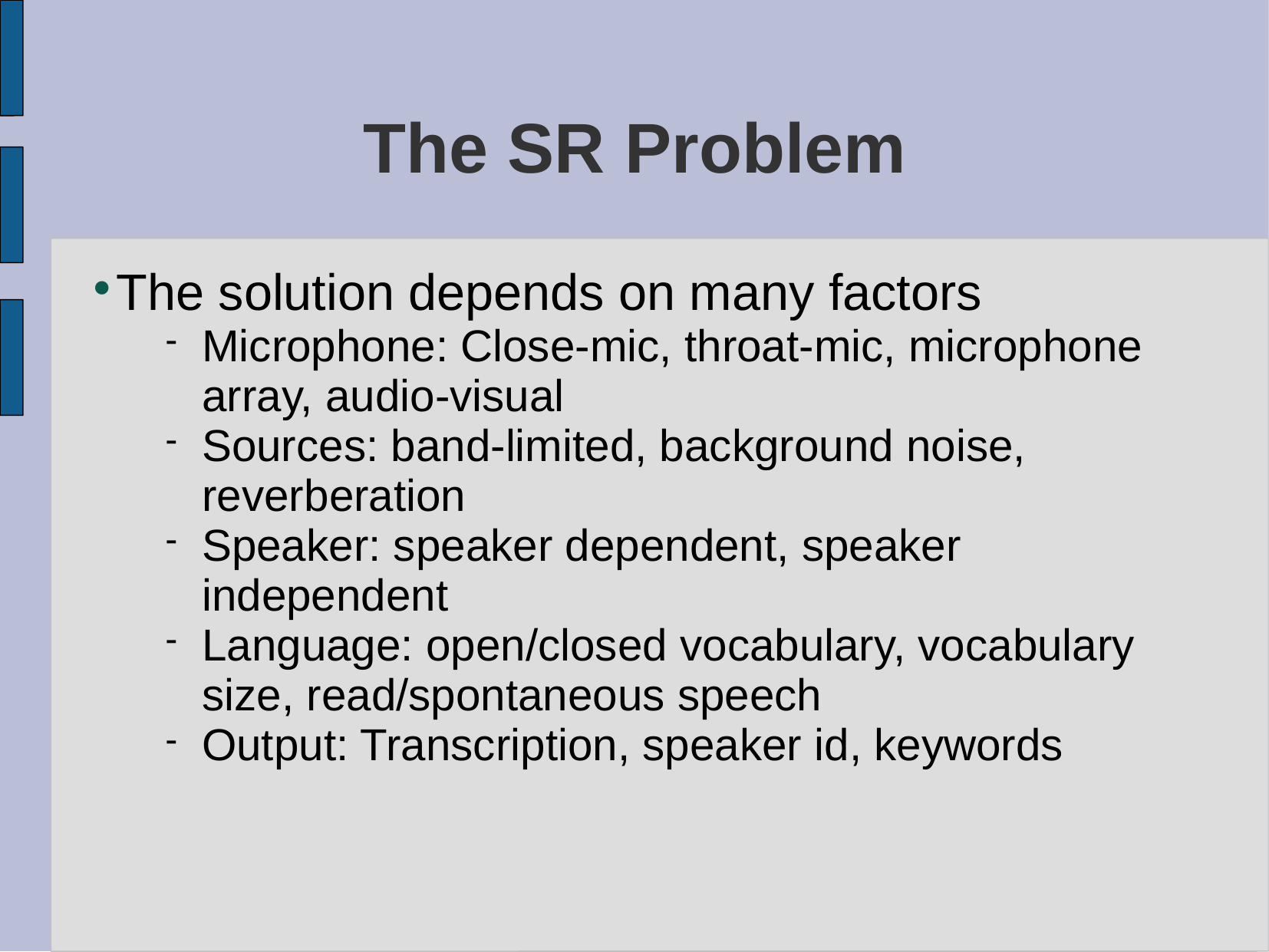

# The SR Problem
The solution depends on many factors
Microphone: Close-mic, throat-mic, microphone array, audio-visual
Sources: band-limited, background noise, reverberation
Speaker: speaker dependent, speaker independent
Language: open/closed vocabulary, vocabulary size, read/spontaneous speech
Output: Transcription, speaker id, keywords